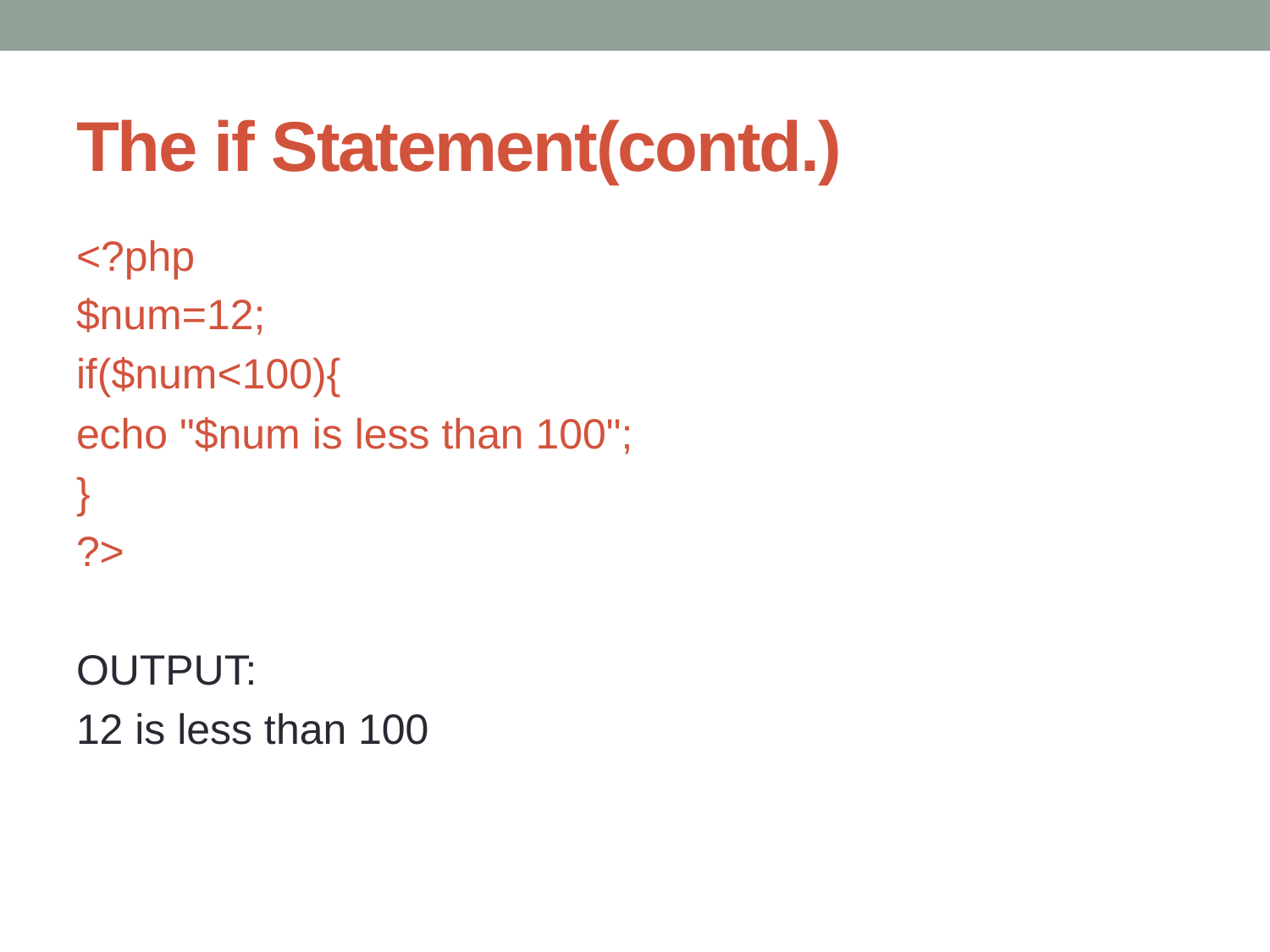

# The if Statement(contd.)
<?php
$num=12;
if($num<100){
echo "$num is less than 100";
}
?>

OUTPUT:
12 is less than 100